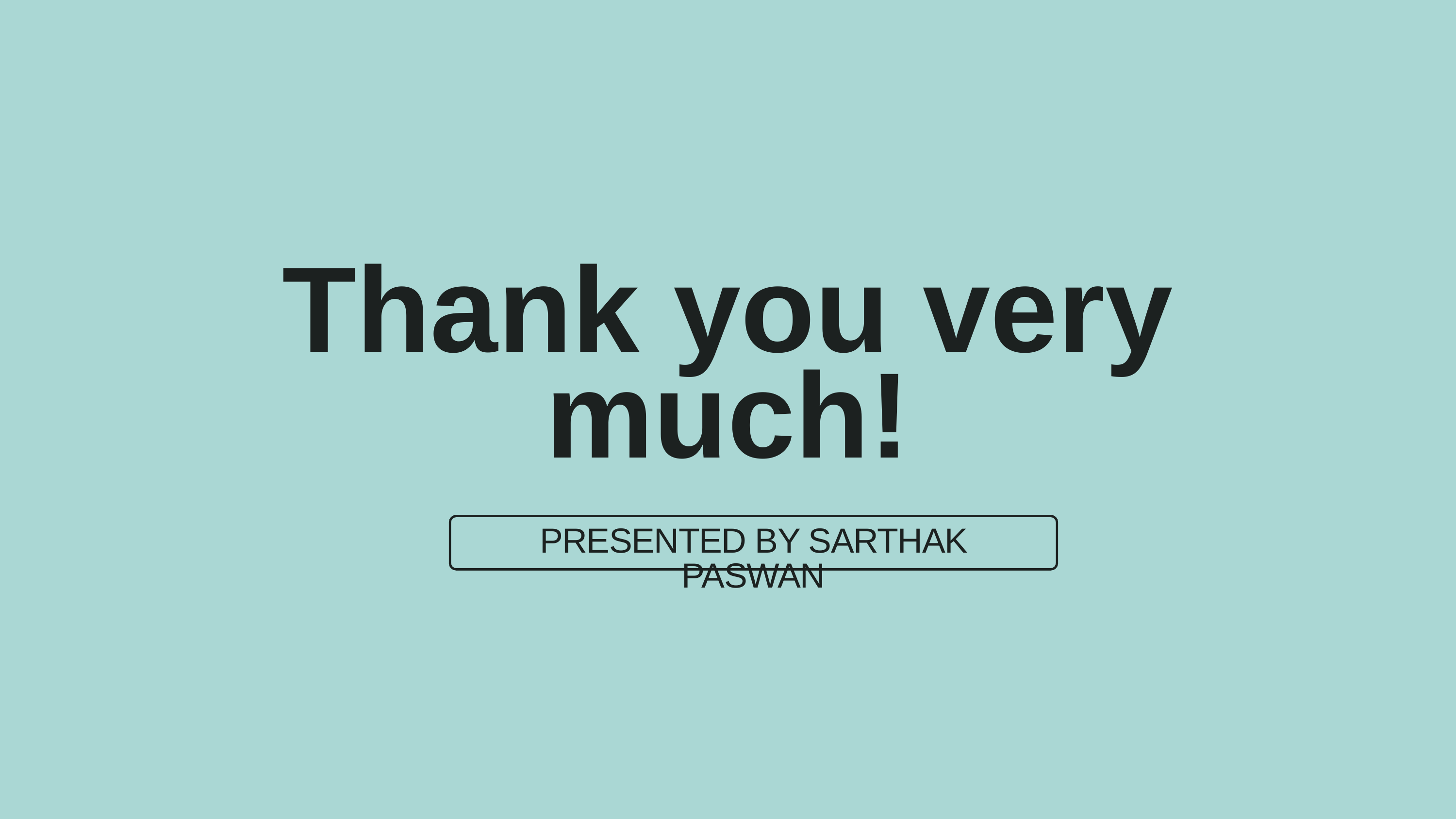

Thank you very much!

PRESENTED BY SARTHAK PASWAN